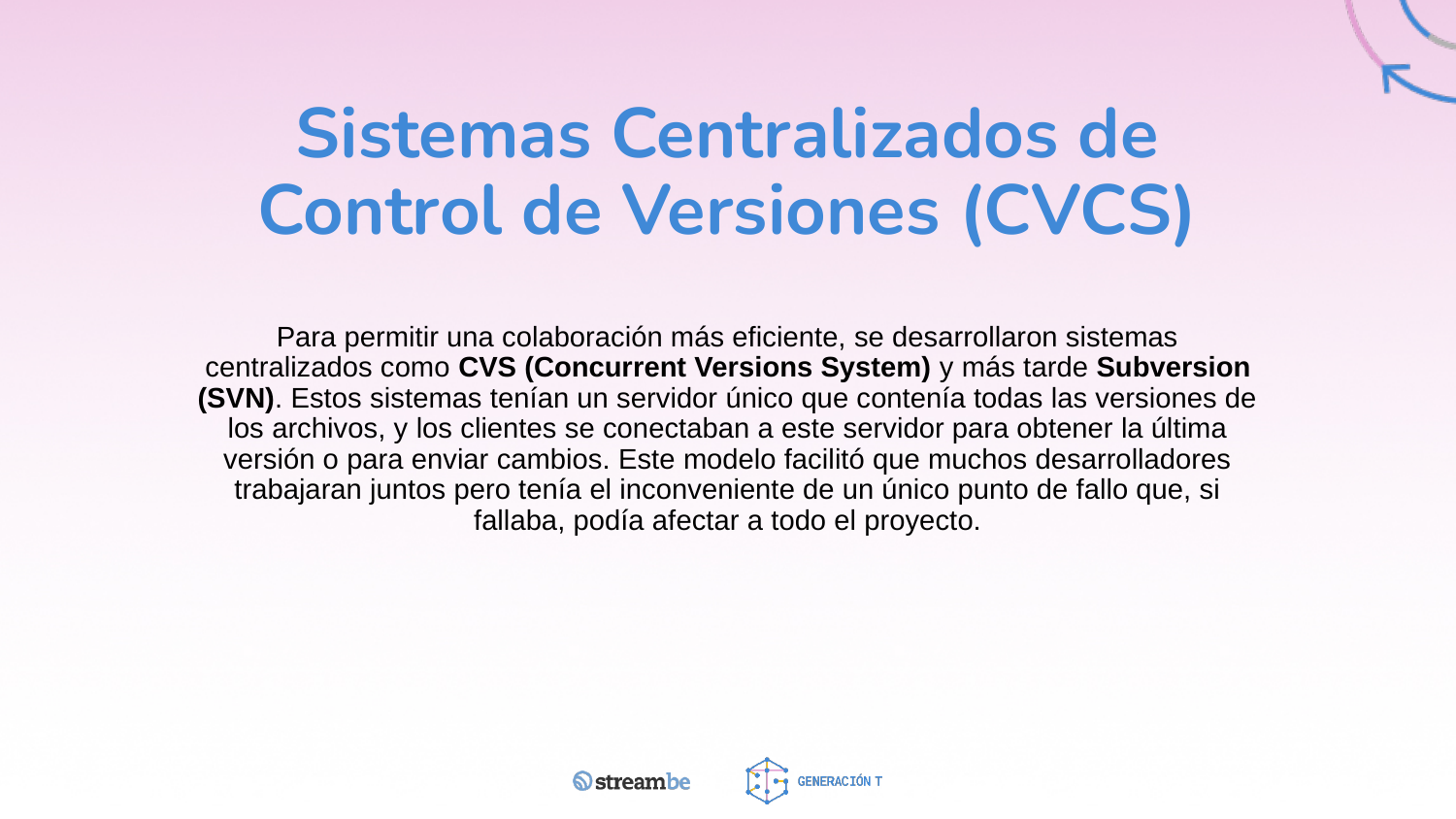

# Sistemas Centralizados de Control de Versiones (CVCS)
Para permitir una colaboración más eficiente, se desarrollaron sistemas centralizados como CVS (Concurrent Versions System) y más tarde Subversion (SVN). Estos sistemas tenían un servidor único que contenía todas las versiones de los archivos, y los clientes se conectaban a este servidor para obtener la última versión o para enviar cambios. Este modelo facilitó que muchos desarrolladores trabajaran juntos pero tenía el inconveniente de un único punto de fallo que, si fallaba, podía afectar a todo el proyecto.